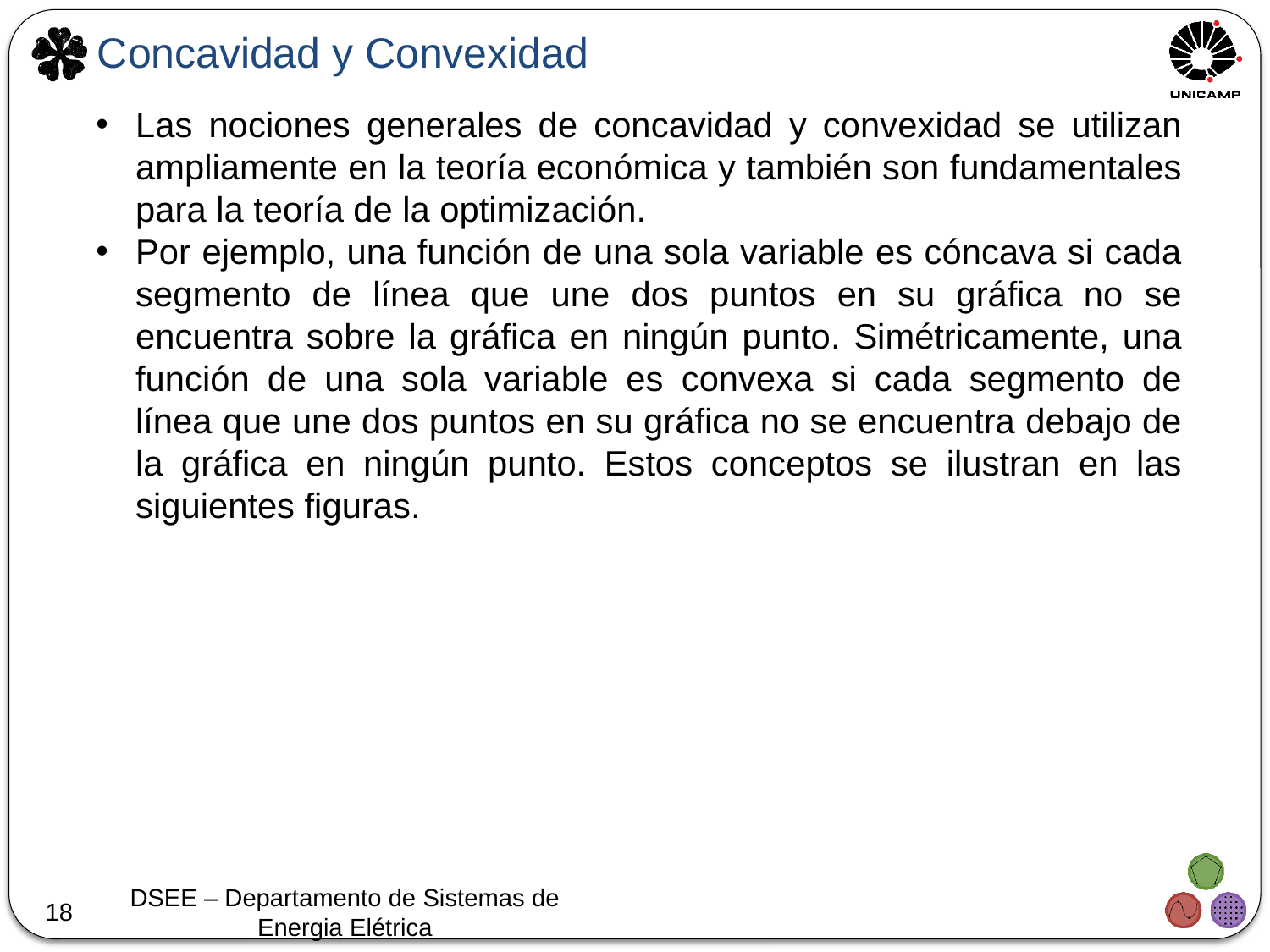

Concavidad y Convexidad
Las nociones generales de concavidad y convexidad se utilizan ampliamente en la teoría económica y también son fundamentales para la teoría de la optimización.
Por ejemplo, una función de una sola variable es cóncava si cada segmento de línea que une dos puntos en su gráfica no se encuentra sobre la gráfica en ningún punto. Simétricamente, una función de una sola variable es convexa si cada segmento de línea que une dos puntos en su gráfica no se encuentra debajo de la gráfica en ningún punto. Estos conceptos se ilustran en las siguientes figuras.
18